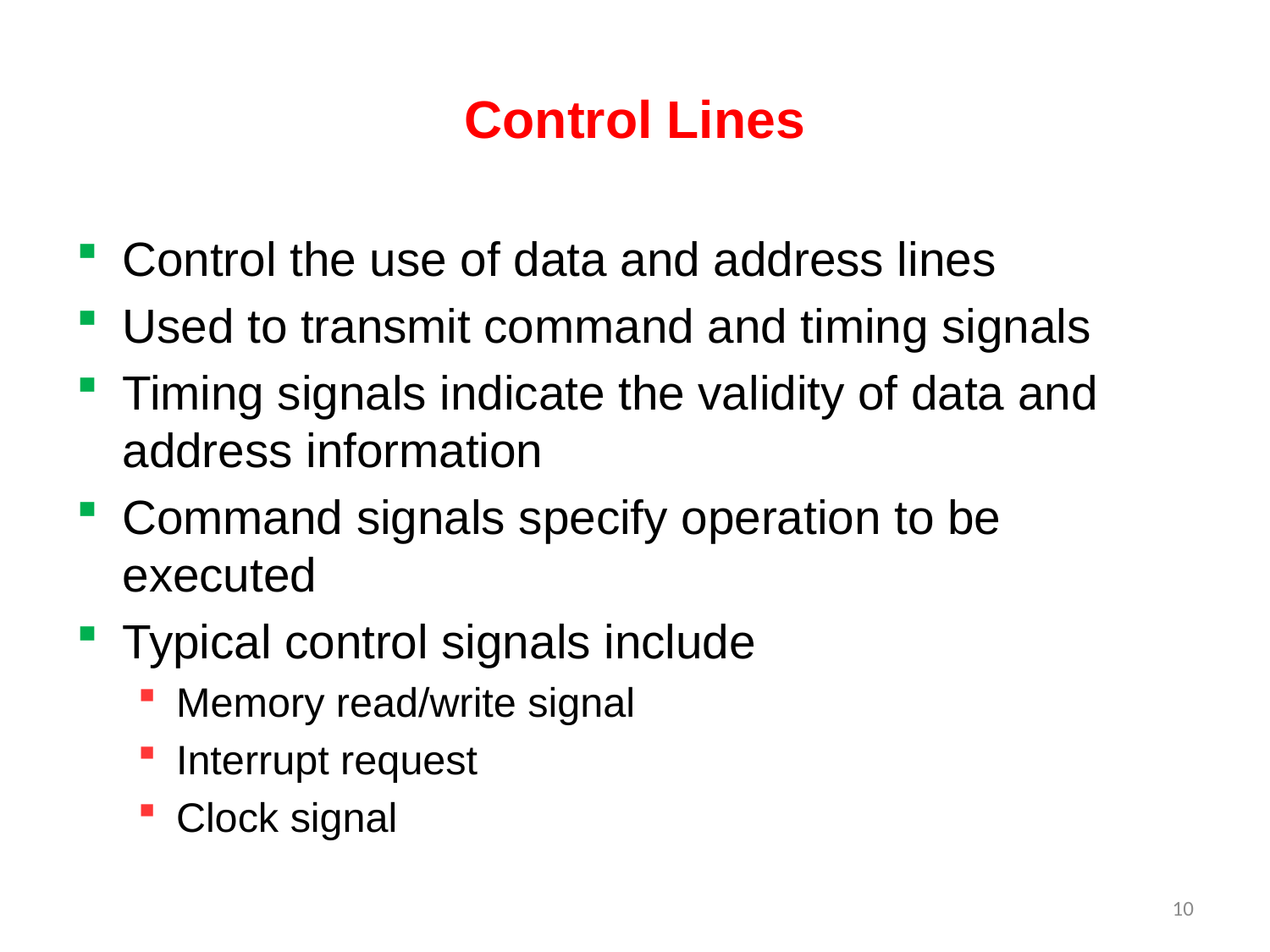

# Control Lines
Control the use of data and address lines
Used to transmit command and timing signals
Timing signals indicate the validity of data and address information
Command signals specify operation to be executed
Typical control signals include
Memory read/write signal
Interrupt request
Clock signal

10